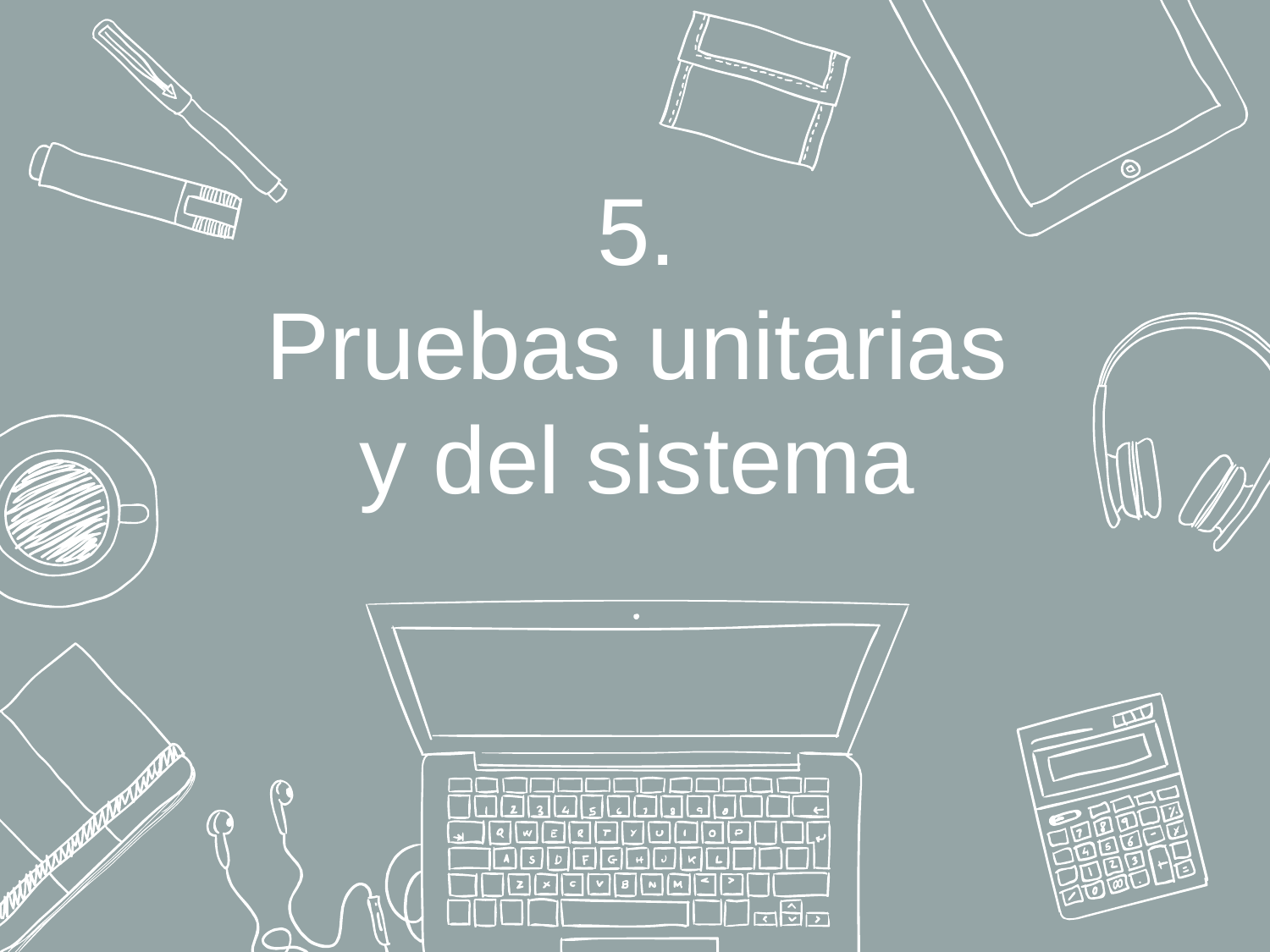

# 5. Pruebas unitarias y del sistema